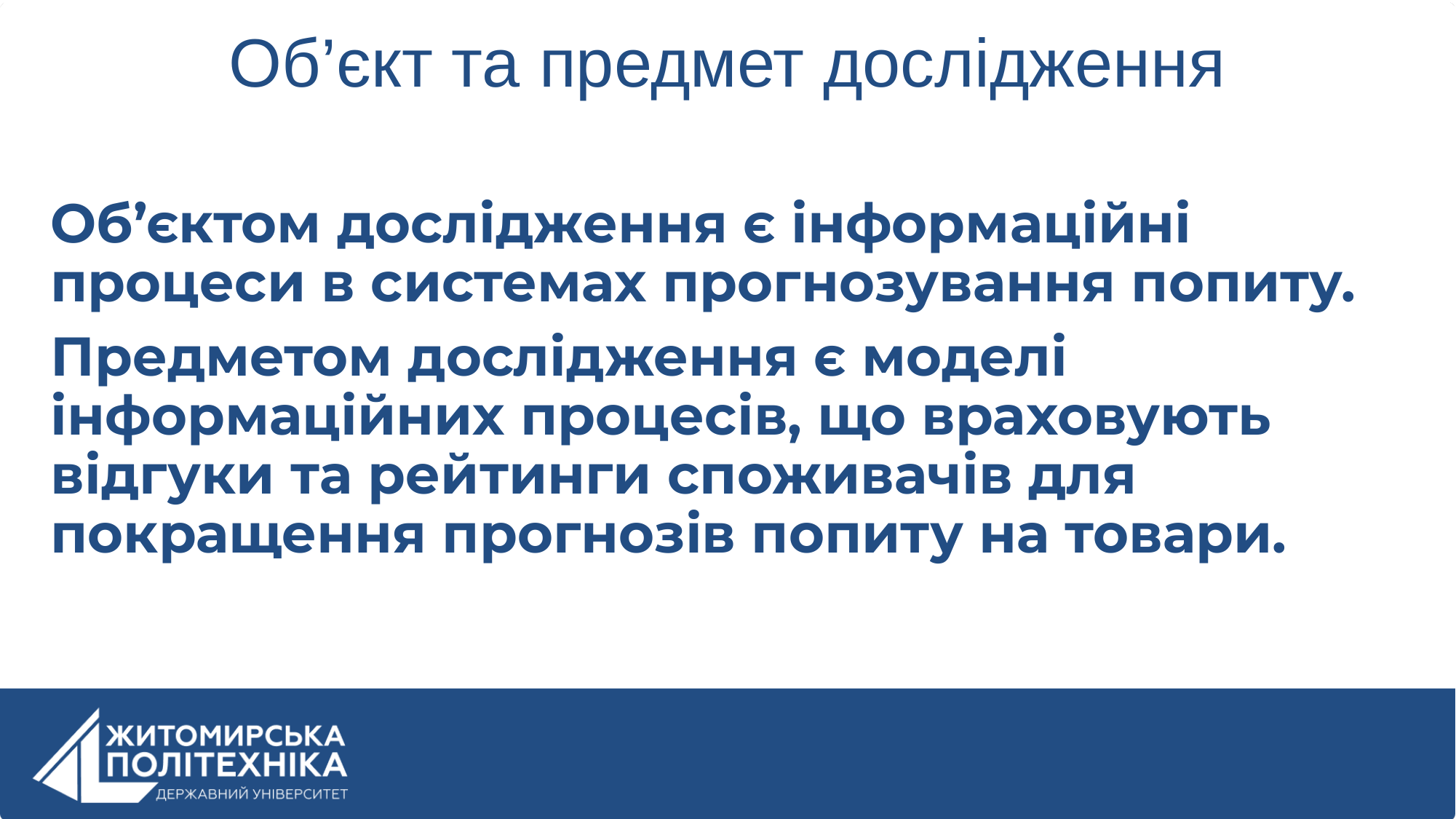

# Об’єкт та предмет дослідження
Об’єктом дослідження є інформаційні процеси в системах прогнозування попиту.
Предметом дослідження є моделі інформаційних процесів, що враховують відгуки та рейтинги споживачів для покращення прогнозів попиту на товари.